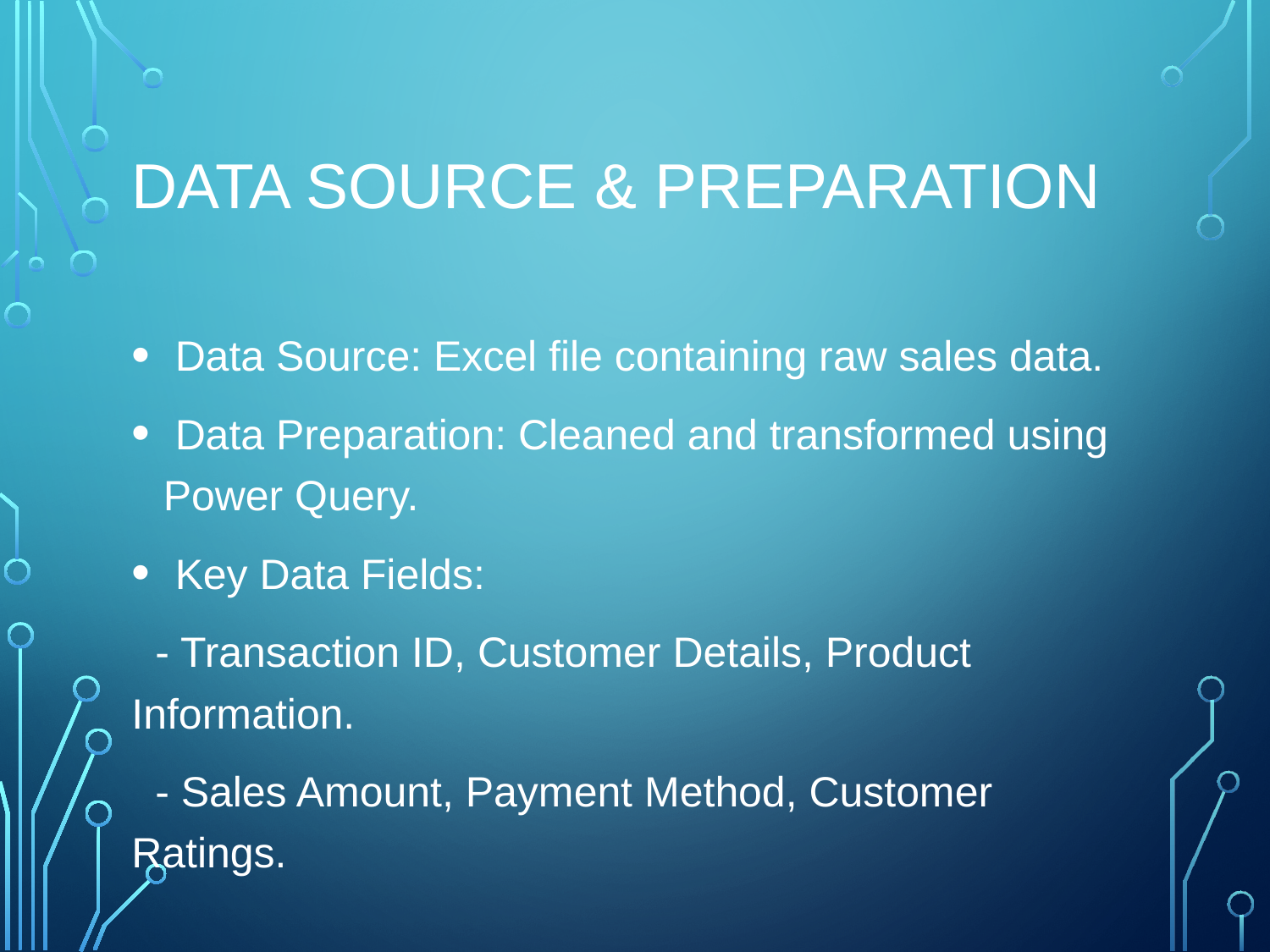

# Data Source & Preparation
 Data Source: Excel file containing raw sales data.
 Data Preparation: Cleaned and transformed using Power Query.
 Key Data Fields:
  - Transaction ID, Customer Details, Product Information.
  - Sales Amount, Payment Method, Customer Ratings.